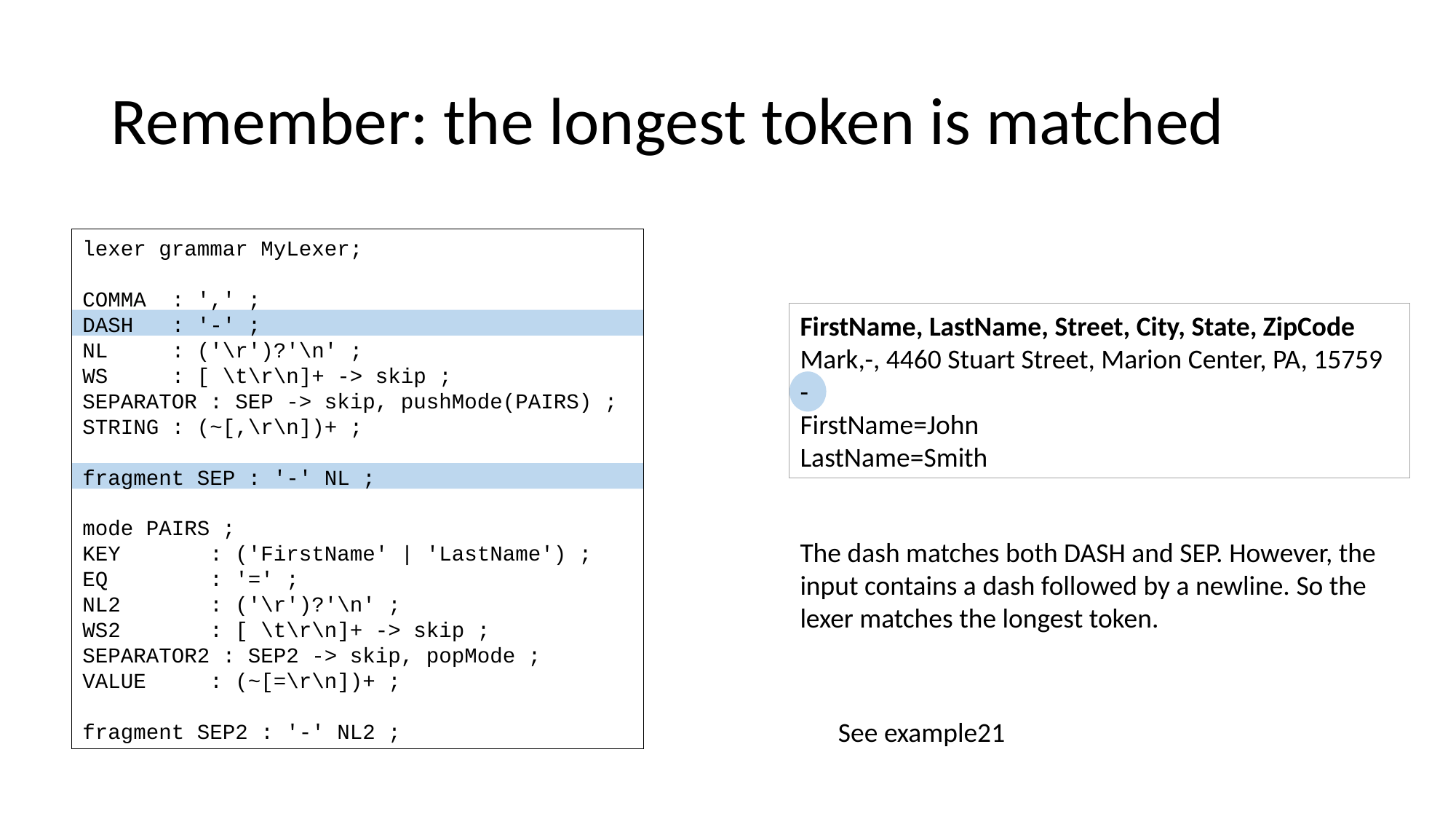

# Remember: the longest token is matched
lexer grammar MyLexer;

COMMA  : ',' ;
DASH   : '-' ;
NL     : ('\r')?'\n' ;
WS     : [ \t\r\n]+ -> skip ;
SEPARATOR : SEP -> skip, pushMode(PAIRS) ;
STRING : (~[,\r\n])+ ;

fragment SEP : '-' NL ;

mode PAIRS ;
KEY       : ('FirstName' | 'LastName') ;
EQ        : '=' ;
NL2       : ('\r')?'\n' ;
WS2       : [ \t\r\n]+ -> skip ;
SEPARATOR2 : SEP2 -> skip, popMode ;
VALUE     : (~[=\r\n])+ ;

fragment SEP2 : '-' NL2 ;
FirstName, LastName, Street, City, State, ZipCode
Mark,-, 4460 Stuart Street, Marion Center, PA, 15759
-
FirstName=John
LastName=Smith

The dash matches both DASH and SEP. However, the input contains a dash followed by a newline. So the lexer matches the longest token.
See example21